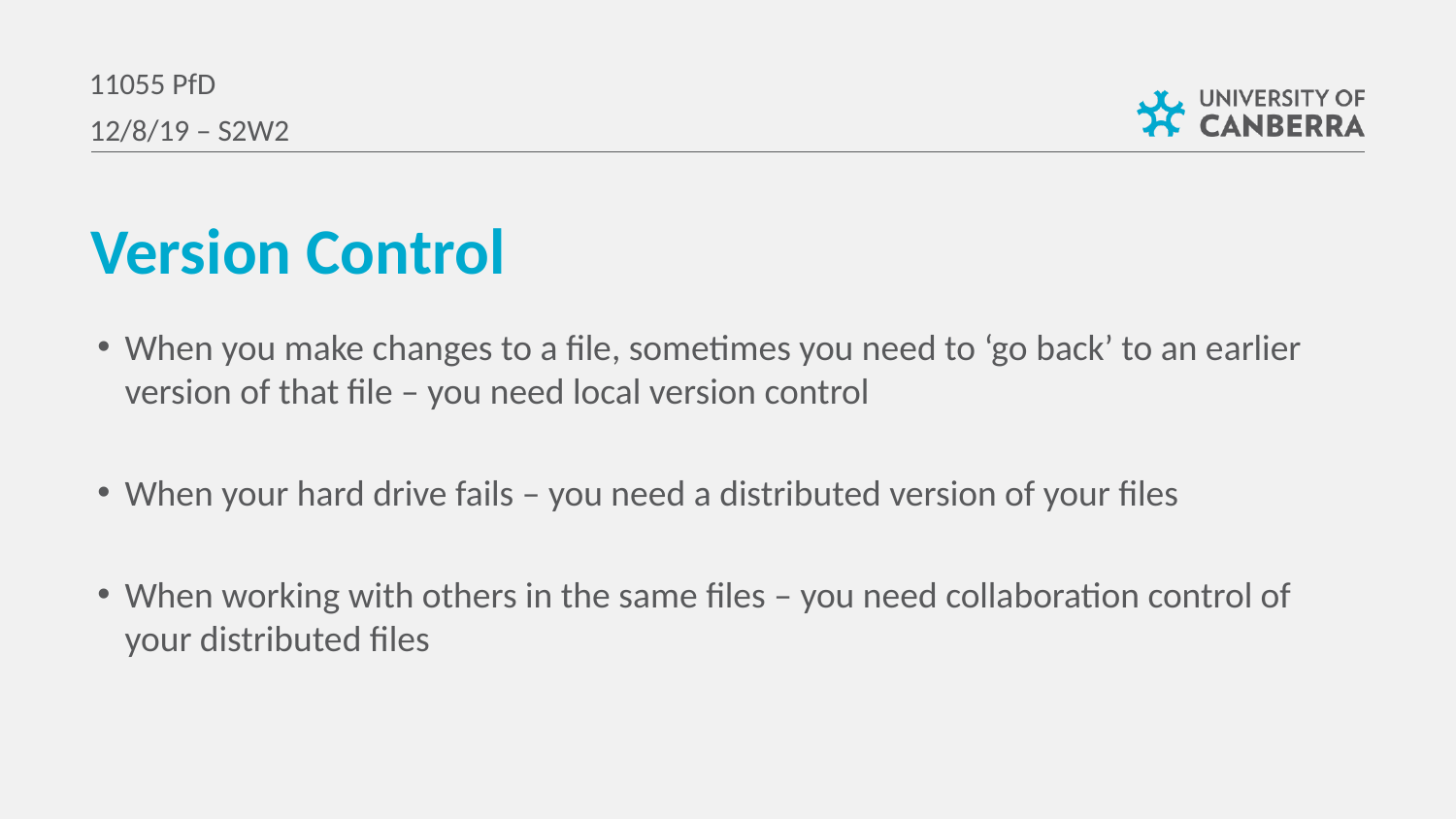

11055 PfD
12/8/19 – S2W2
Version Control
When you make changes to a file, sometimes you need to ‘go back’ to an earlier version of that file – you need local version control

When your hard drive fails – you need a distributed version of your files

When working with others in the same files – you need collaboration control of your distributed files